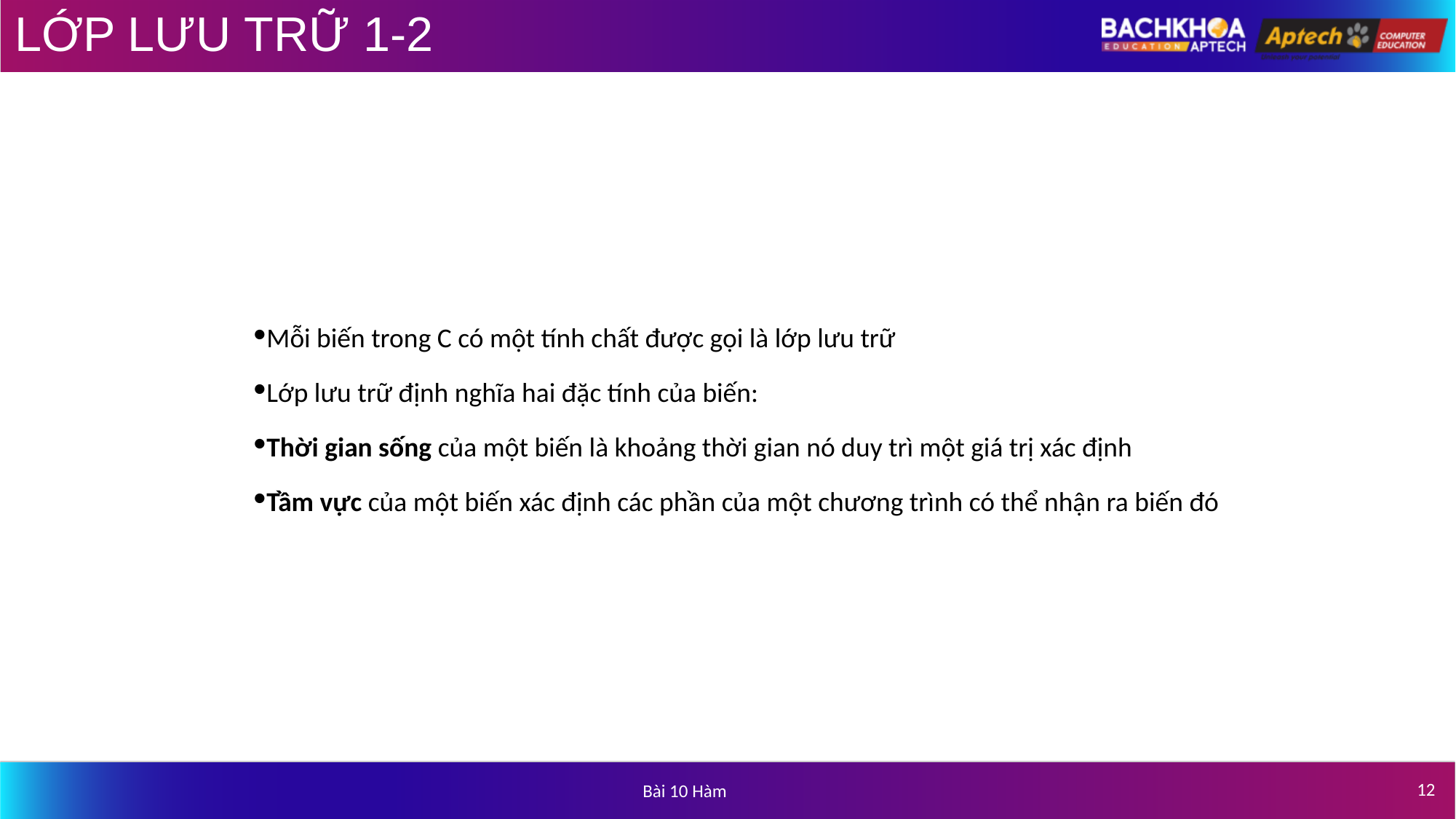

# LỚP LƯU TRỮ 1-2

Mỗi biến trong C có một tính chất được gọi là lớp lưu trữ

Lớp lưu trữ định nghĩa hai đặc tính của biến:

Thời gian sống của một biến là khoảng thời gian nó duy trì một giá trị xác định

Tầm vực của một biến xác định các phần của một chương trình có thể nhận ra biến đó
12
Bài 10 Hàm